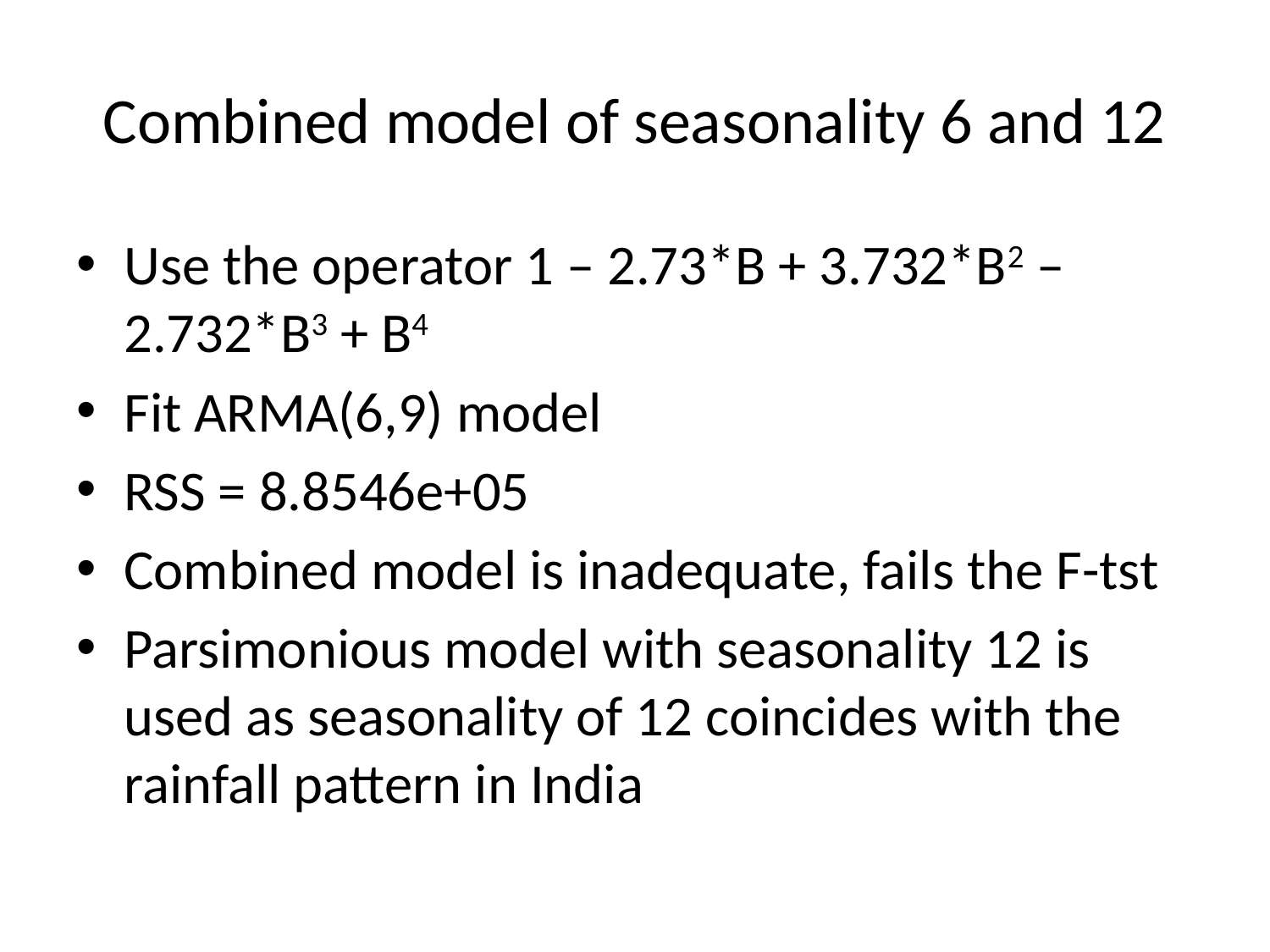

# Combined model of seasonality 6 and 12
Use the operator 1 – 2.73*B + 3.732*B2 – 2.732*B3 + B4
Fit ARMA(6,9) model
RSS = 8.8546e+05
Combined model is inadequate, fails the F-tst
Parsimonious model with seasonality 12 is used as seasonality of 12 coincides with the rainfall pattern in India